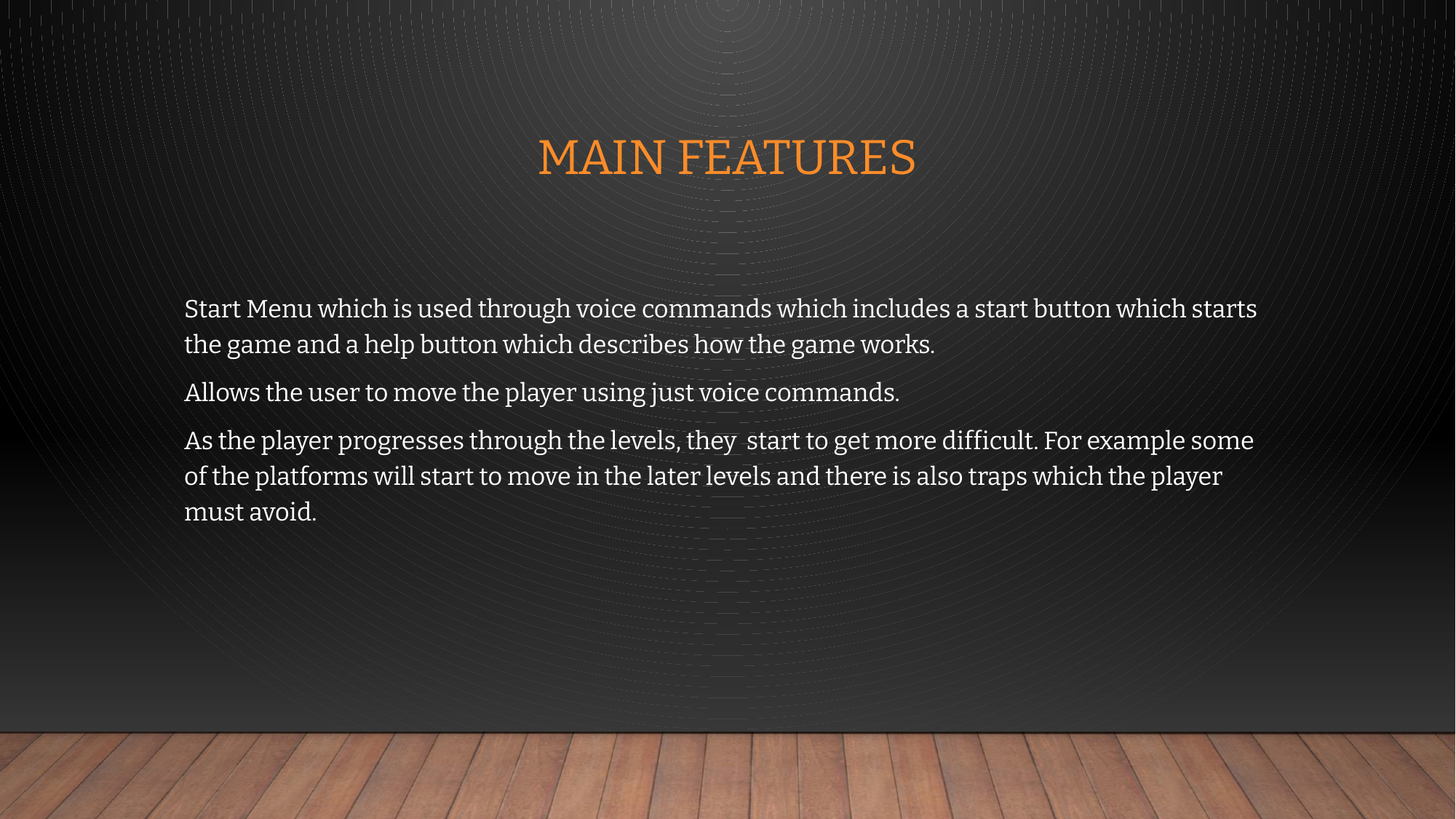

# Main features

Start Menu which is used through voice commands which includes a start button which starts the game and a help button which describes how the game works.
Allows the user to move the player using just voice commands.
As the player progresses through the levels, they  start to get more difficult. For example some of the platforms will start to move in the later levels and there is also traps which the player must avoid.